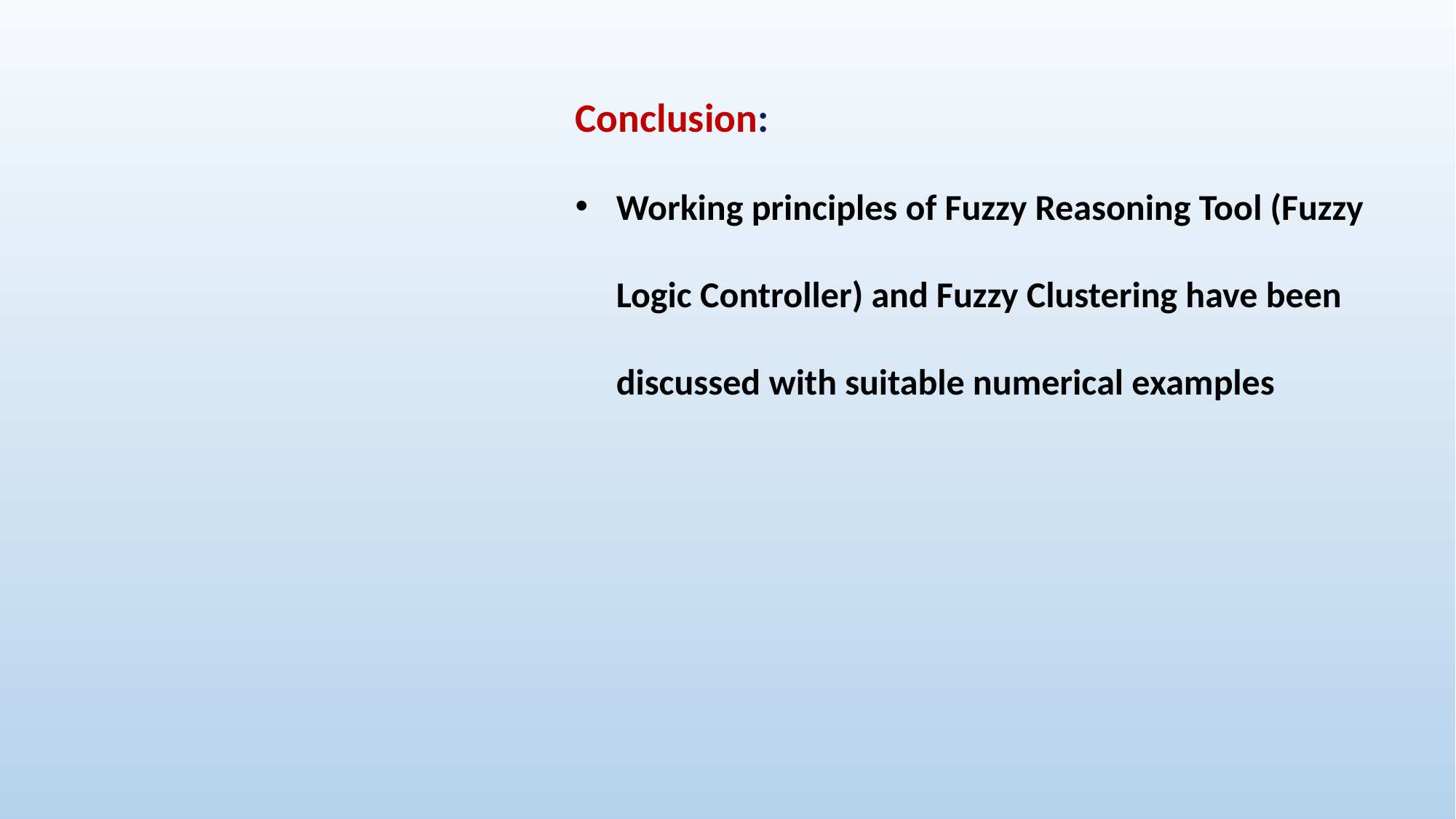

Conclusion:
Working principles of Fuzzy Reasoning Tool (Fuzzy Logic Controller) and Fuzzy Clustering have been discussed with suitable numerical examples